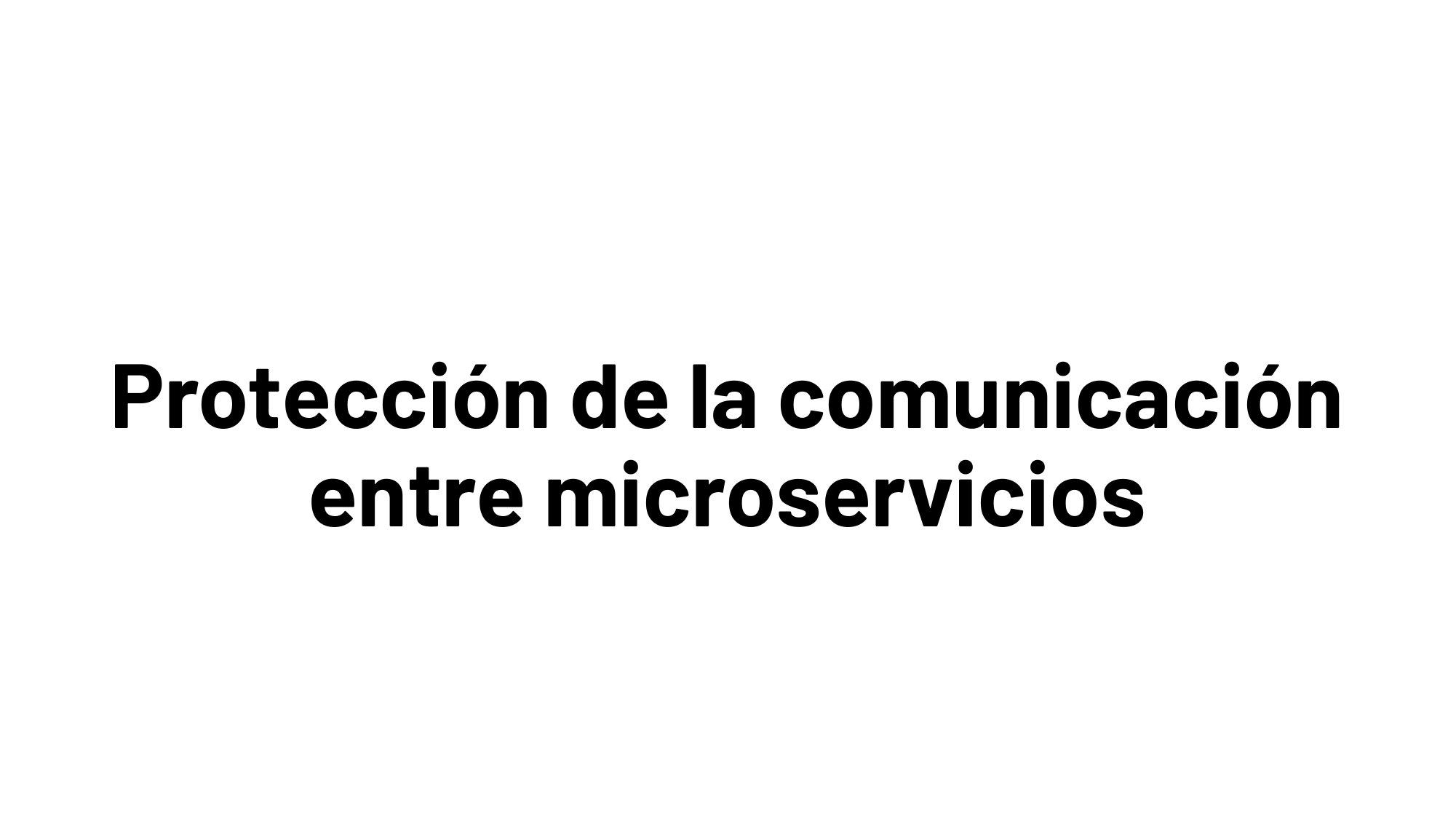

# Protección de la comunicación entre microservicios